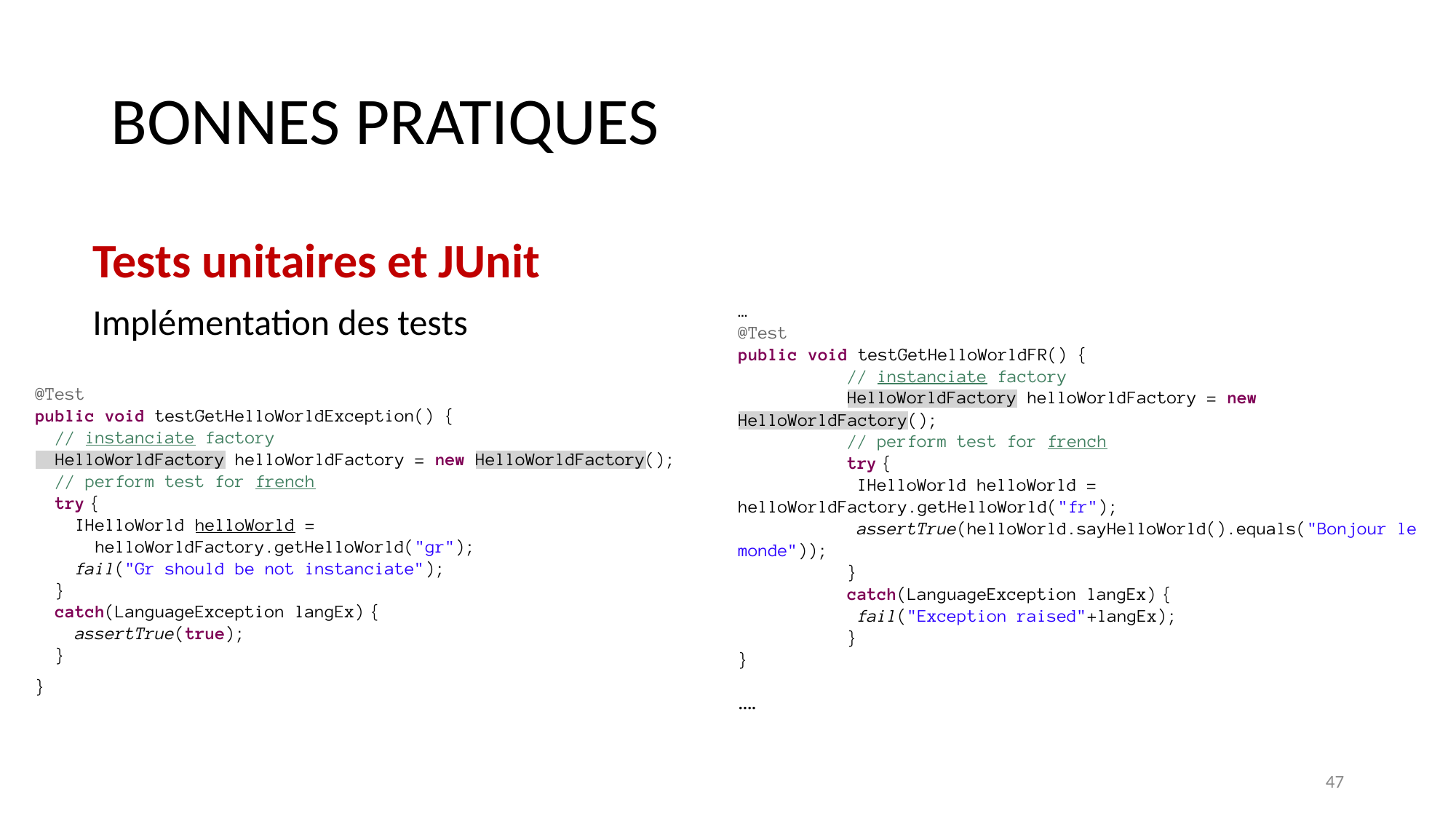

# BONNES PRATIQUES
Tests unitaires et JUnit

Implémentation des tests
…
@Test
public void testGetHelloWorldFR() {
	// instanciate factory
	HelloWorldFactory helloWorldFactory = new HelloWorldFactory();
	// perform test for french
	try {
	 IHelloWorld helloWorld = helloWorldFactory.getHelloWorld("fr");
	 assertTrue(helloWorld.sayHelloWorld().equals("Bonjour le monde"));
	}
	catch(LanguageException langEx) {
	 fail("Exception raised"+langEx);
	}
}

….

@Test
public void testGetHelloWorldException() {
  // instanciate factory
  HelloWorldFactory helloWorldFactory = new HelloWorldFactory();
  // perform test for french
  try {
    IHelloWorld helloWorld =
      helloWorldFactory.getHelloWorld("gr");
    fail("Gr should be not instanciate");
  }
  catch(LanguageException langEx) {
    assertTrue(true);
  }
}
47